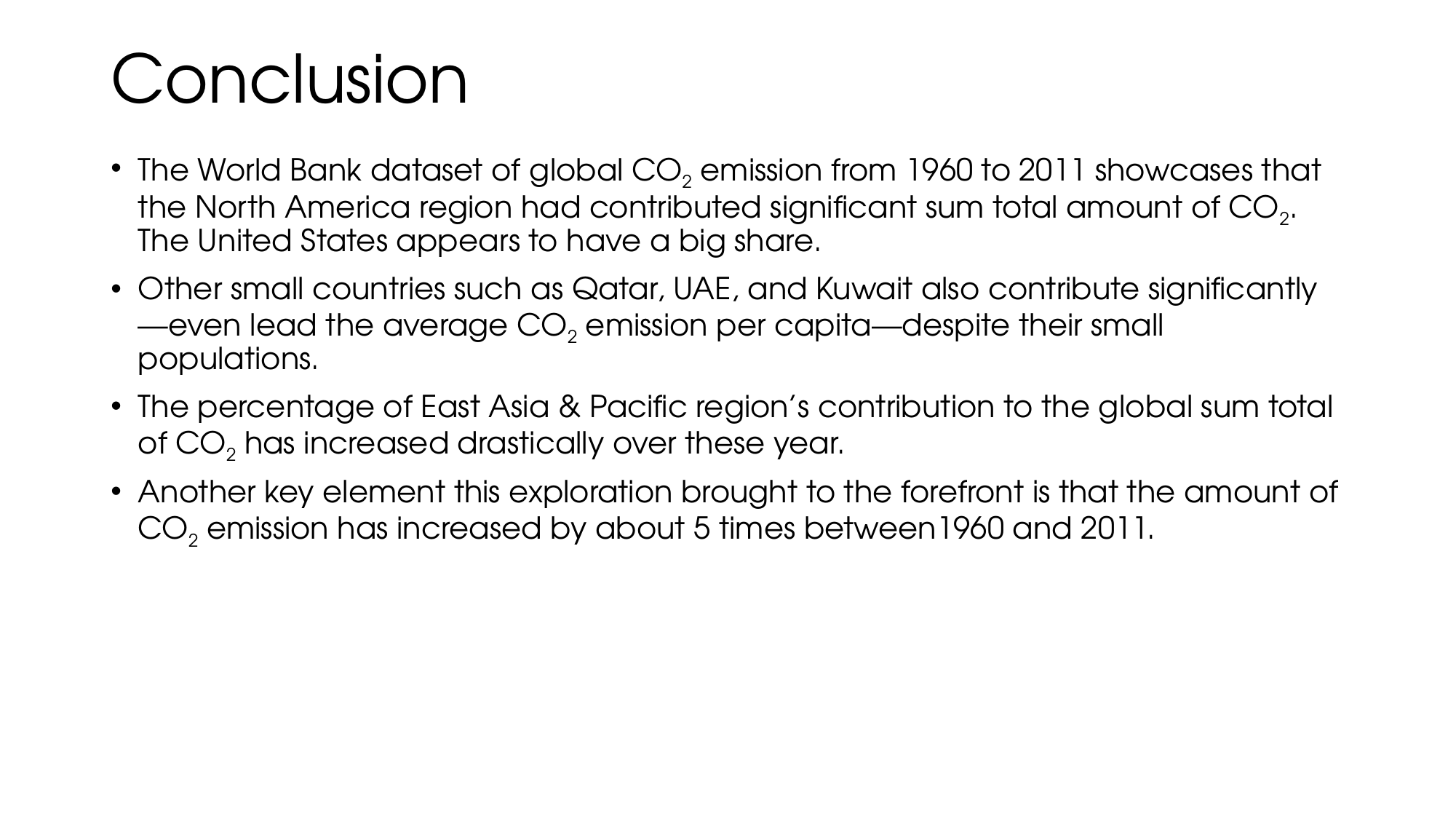

# Conclusion
The World Bank dataset of global CO2 emission from 1960 to 2011 showcases that the North America region had contributed significant sum total amount of CO2. The United States appears to have a big share.
Other small countries such as Qatar, UAE, and Kuwait also contribute significantly—even lead the average CO2 emission per capita—despite their small populations.
The percentage of East Asia & Pacific region’s contribution to the global sum total of CO2 has increased drastically over these year.
Another key element this exploration brought to the forefront is that the amount of CO2 emission has increased by about 5 times between1960 and 2011.